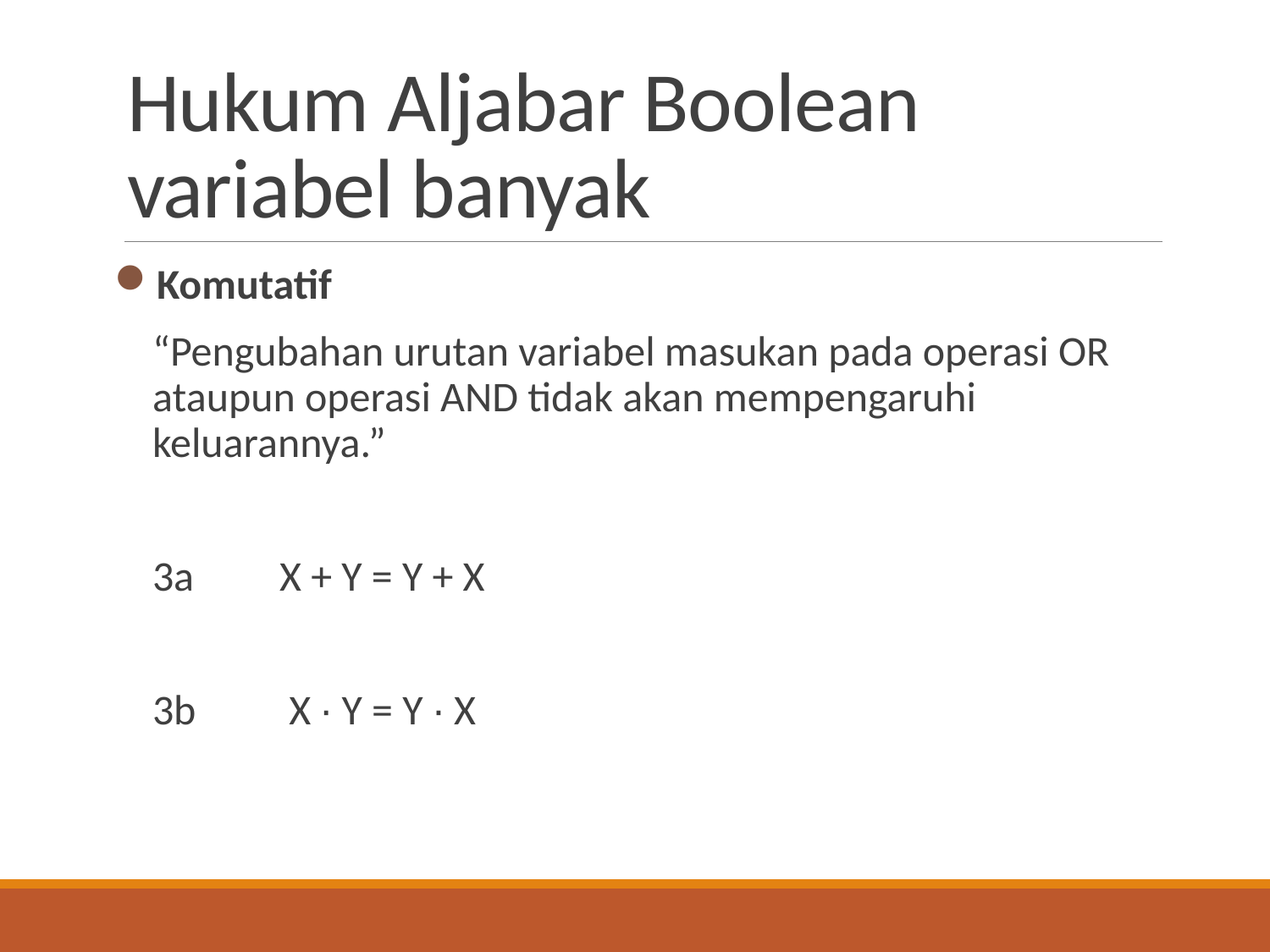

# Hukum Aljabar Boolean variabel banyak
Komutatif
	“Pengubahan urutan variabel masukan pada operasi OR ataupun operasi AND tidak akan mempengaruhi keluarannya.”

	3a	X + Y = Y + X

	3b	 X ∙ Y = Y ∙ X